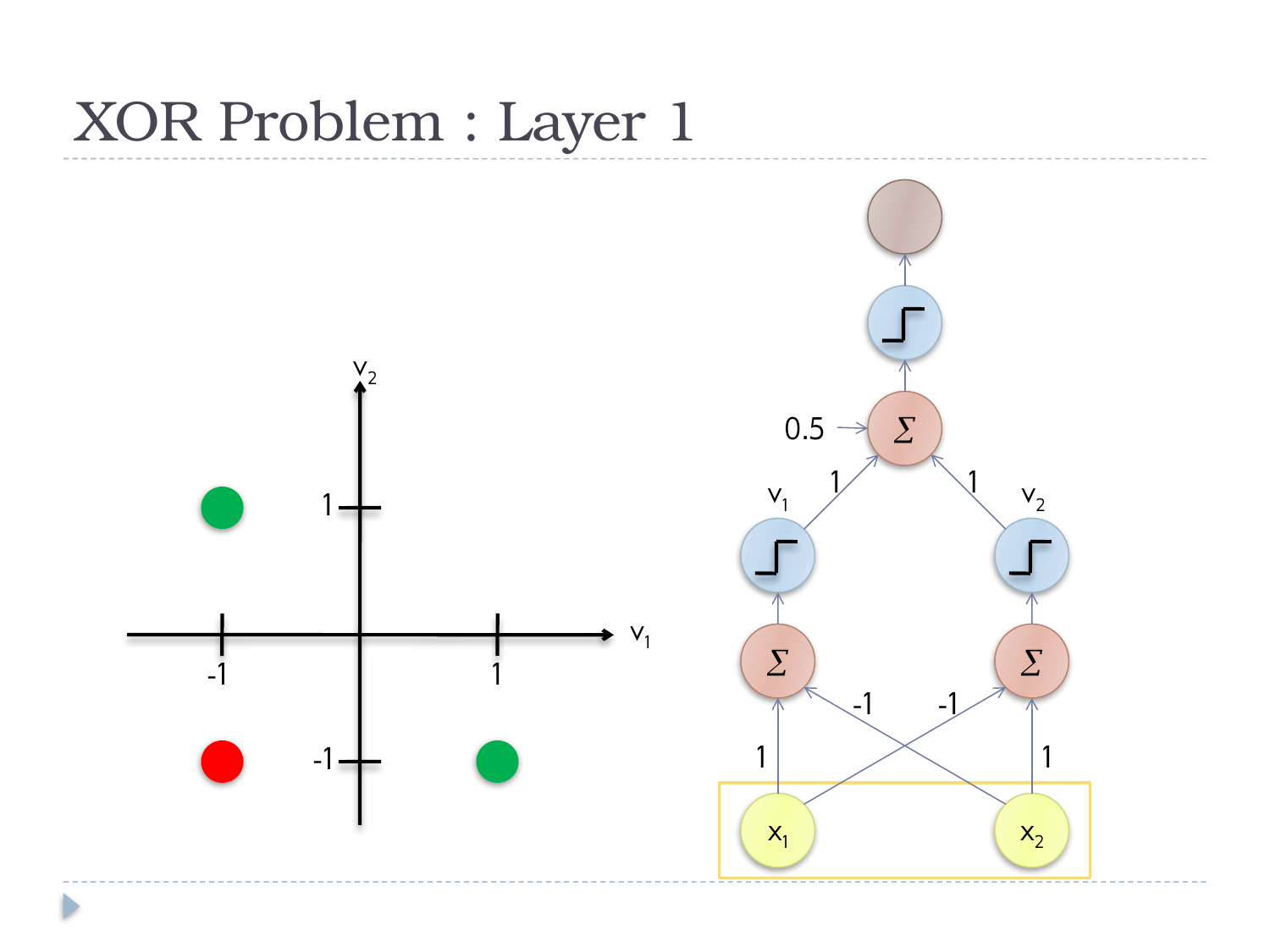

# XOR Problem : Layer 1

v2
∑
0.5
1
1
v1
v2
1

v1
∑
∑
-1
1
-1
-1
1
1
-1

x1
x2